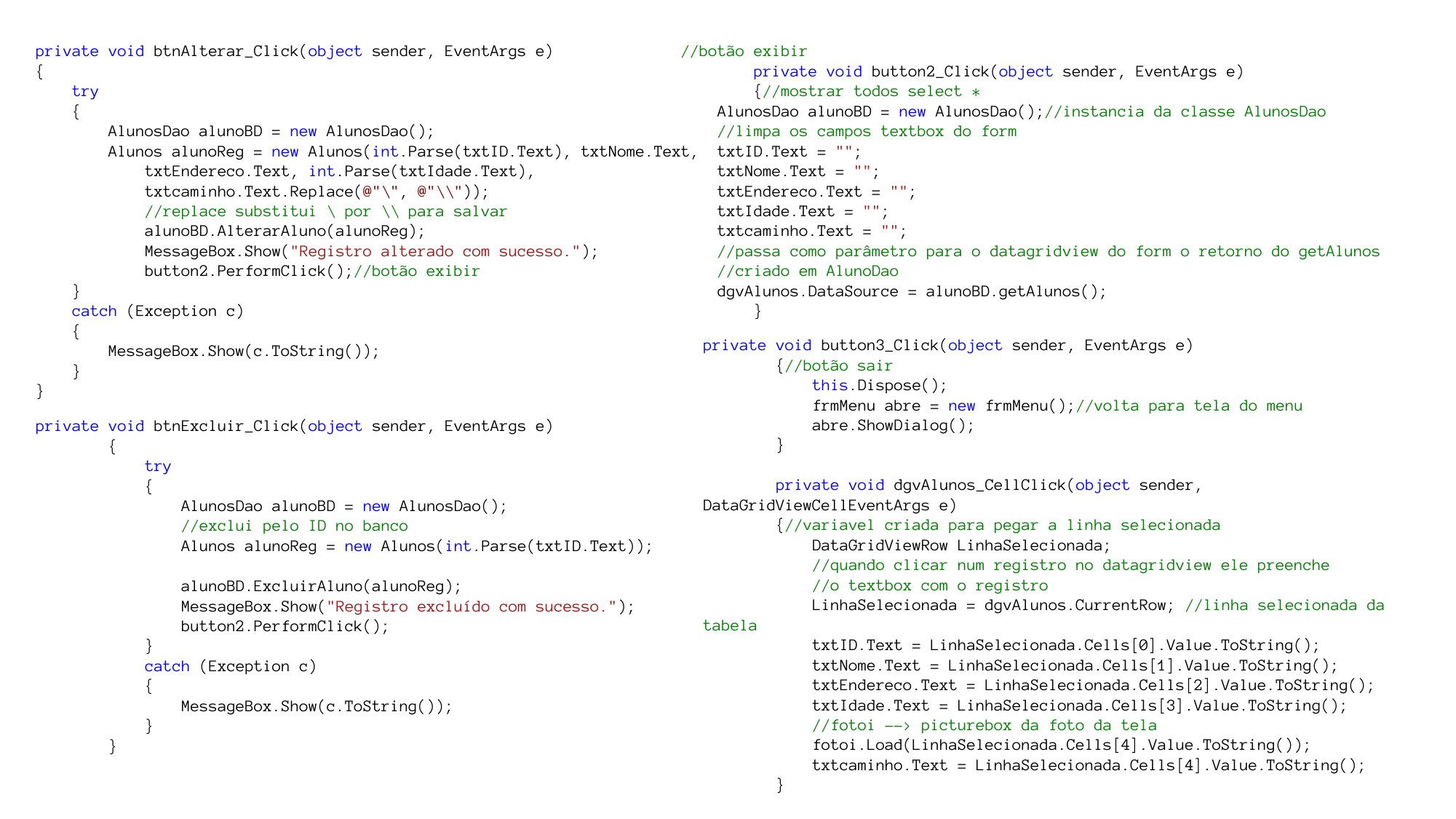

private void btnAlterar_Click(object sender, EventArgs e)
{
    try
    {
        AlunosDao alunoBD = new AlunosDao();
        Alunos alunoReg = new Alunos(int.Parse(txtID.Text), txtNome.Text,
            txtEndereco.Text, int.Parse(txtIdade.Text),
            txtcaminho.Text.Replace(@"\", @"\\"));
            //replace substitui \ por \\ para salvar
            alunoBD.AlterarAluno(alunoReg);
            MessageBox.Show("Registro alterado com sucesso.");
            button2.PerformClick();//botão exibir
    }
    catch (Exception c)
    {
        MessageBox.Show(c.ToString());
    }
}
//botão exibir
        private void button2_Click(object sender, EventArgs e)
        {//mostrar todos select *
    AlunosDao alunoBD = new AlunosDao();//instancia da classe AlunosDao
    //limpa os campos textbox do form
    txtID.Text = "";
    txtNome.Text = "";
    txtEndereco.Text = "";
    txtIdade.Text = "";
    txtcaminho.Text = "";
    //passa como parâmetro para o datagridview do form o retorno do getAlunos
    //criado em AlunoDao
    dgvAlunos.DataSource = alunoBD.getAlunos();
        }
private void button3_Click(object sender, EventArgs e)
        {//botão sair
            this.Dispose();
            frmMenu abre = new frmMenu();//volta para tela do menu
            abre.ShowDialog();
        }

        private void dgvAlunos_CellClick(object sender, DataGridViewCellEventArgs e)
        {//variavel criada para pegar a linha selecionada
            DataGridViewRow LinhaSelecionada;
            //quando clicar num registro no datagridview ele preenche
            //o textbox com o registro
            LinhaSelecionada = dgvAlunos.CurrentRow; //linha selecionada da tabela
            txtID.Text = LinhaSelecionada.Cells[0].Value.ToString();
            txtNome.Text = LinhaSelecionada.Cells[1].Value.ToString();
            txtEndereco.Text = LinhaSelecionada.Cells[2].Value.ToString();
            txtIdade.Text = LinhaSelecionada.Cells[3].Value.ToString();
            //fotoi --> picturebox da foto da tela
            fotoi.Load(LinhaSelecionada.Cells[4].Value.ToString());
            txtcaminho.Text = LinhaSelecionada.Cells[4].Value.ToString();
        }
private void btnExcluir_Click(object sender, EventArgs e)
        {
            try
            {
                AlunosDao alunoBD = new AlunosDao();
                //exclui pelo ID no banco
                Alunos alunoReg = new Alunos(int.Parse(txtID.Text));

                alunoBD.ExcluirAluno(alunoReg);
                MessageBox.Show("Registro excluído com sucesso.");
                button2.PerformClick();
            }
            catch (Exception c)
            {
                MessageBox.Show(c.ToString());
            }
        }